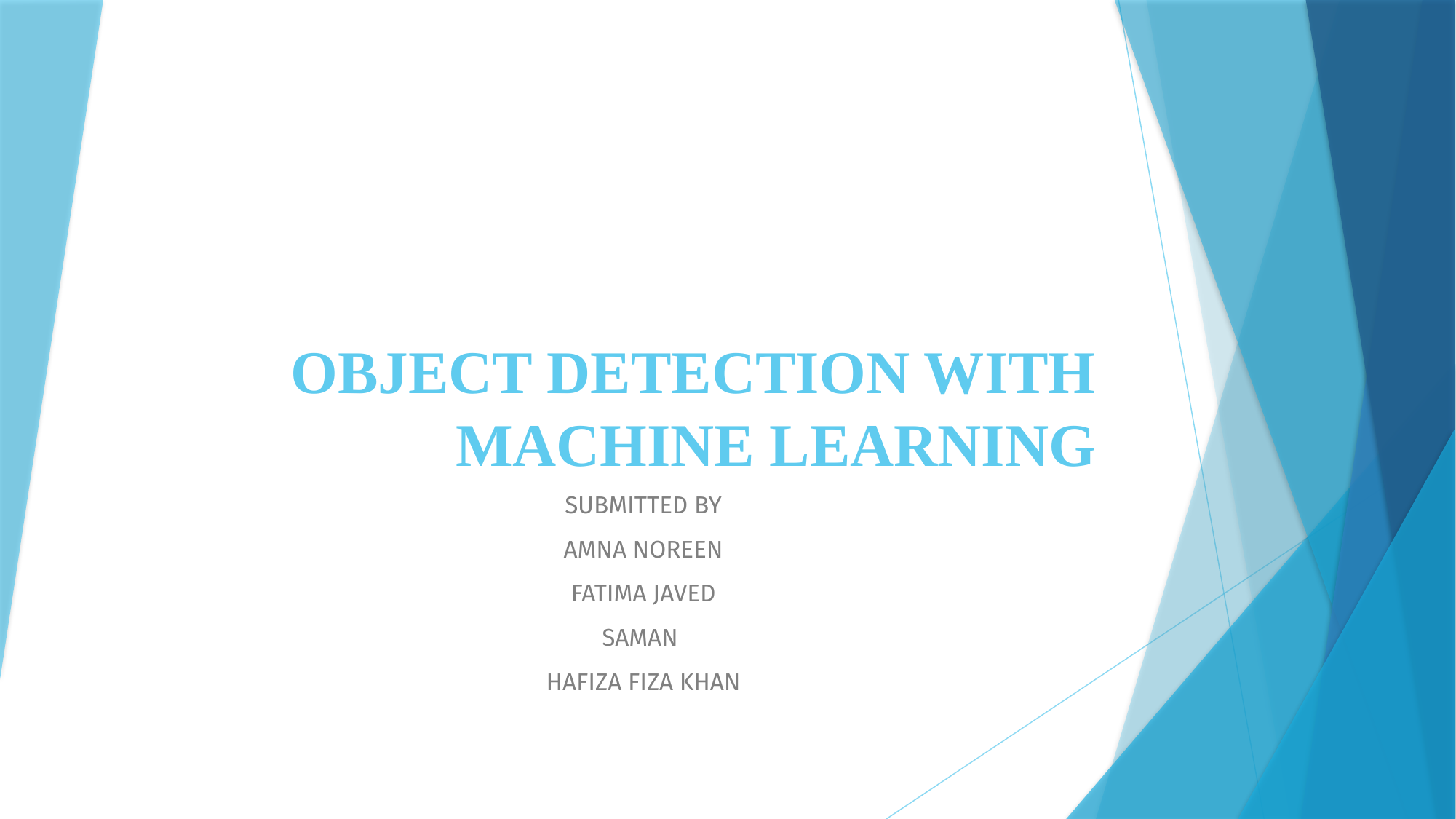

# OBJECT DETECTION WITH MACHINE LEARNING
SUBMITTED BY
AMNA NOREEN
FATIMA JAVED
SAMAN
HAFIZA FIZA KHAN